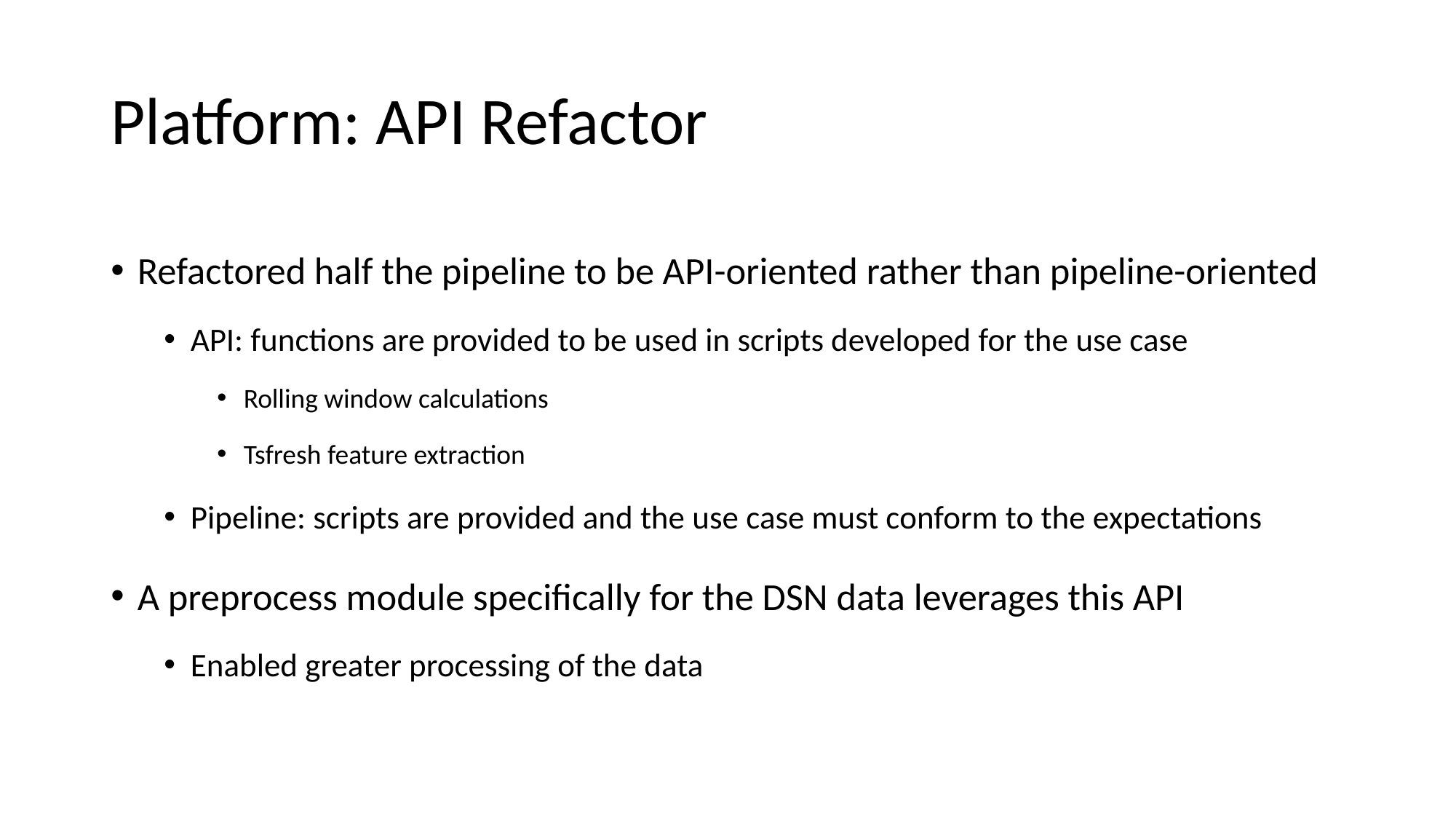

# Platform: API Refactor
Refactored half the pipeline to be API-oriented rather than pipeline-oriented
API: functions are provided to be used in scripts developed for the use case
Rolling window calculations
Tsfresh feature extraction
Pipeline: scripts are provided and the use case must conform to the expectations
A preprocess module specifically for the DSN data leverages this API
Enabled greater processing of the data